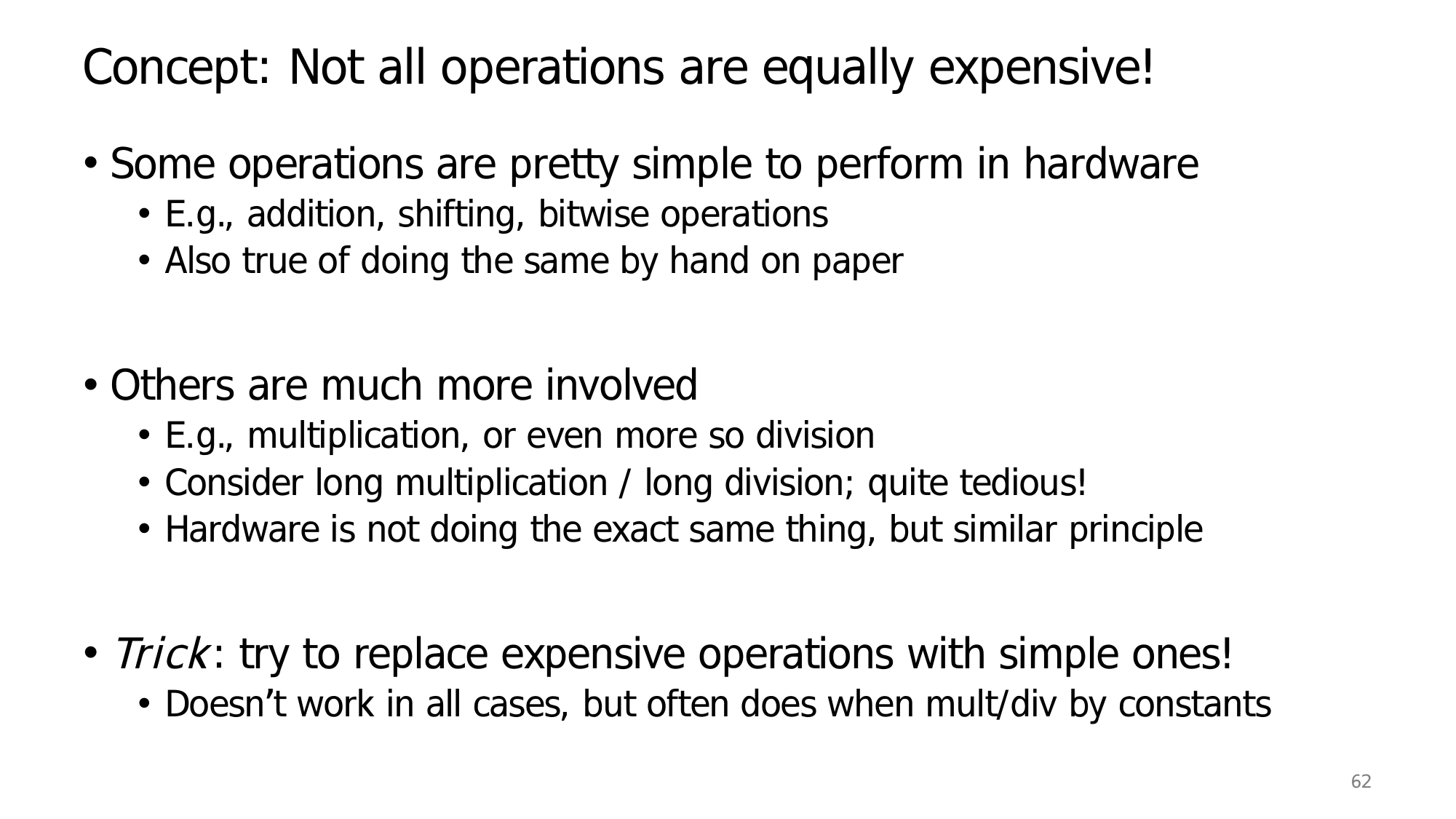

# Concept: Not all operations are equally expensive!
Some operations are pretty simple to perform in hardware
E.g., addition, shifting, bitwise operations
Also true of doing the same by hand on paper

Others are much more involved
E.g., multiplication, or even more so division
Consider long multiplication / long division; quite tedious!
Hardware is not doing the exact same thing, but similar principle

Trick: try to replace expensive operations with simple ones!
Doesn’t work in all cases, but often does when mult/div by constants
62